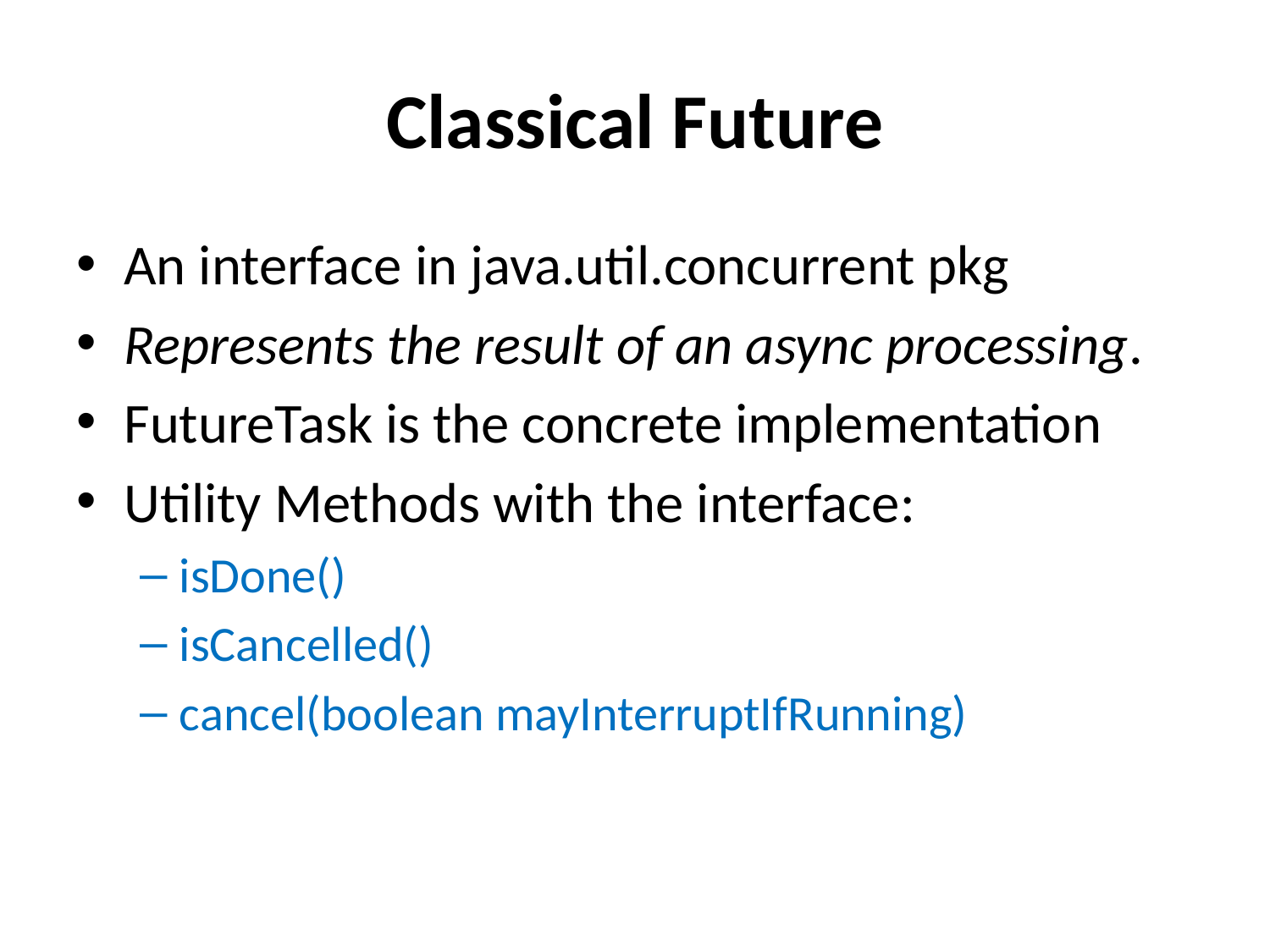

# Classical Future
An interface in java.util.concurrent pkg
Represents the result of an async processing.
FutureTask is the concrete implementation
Utility Methods with the interface:
isDone()
isCancelled()
cancel(boolean mayInterruptIfRunning)